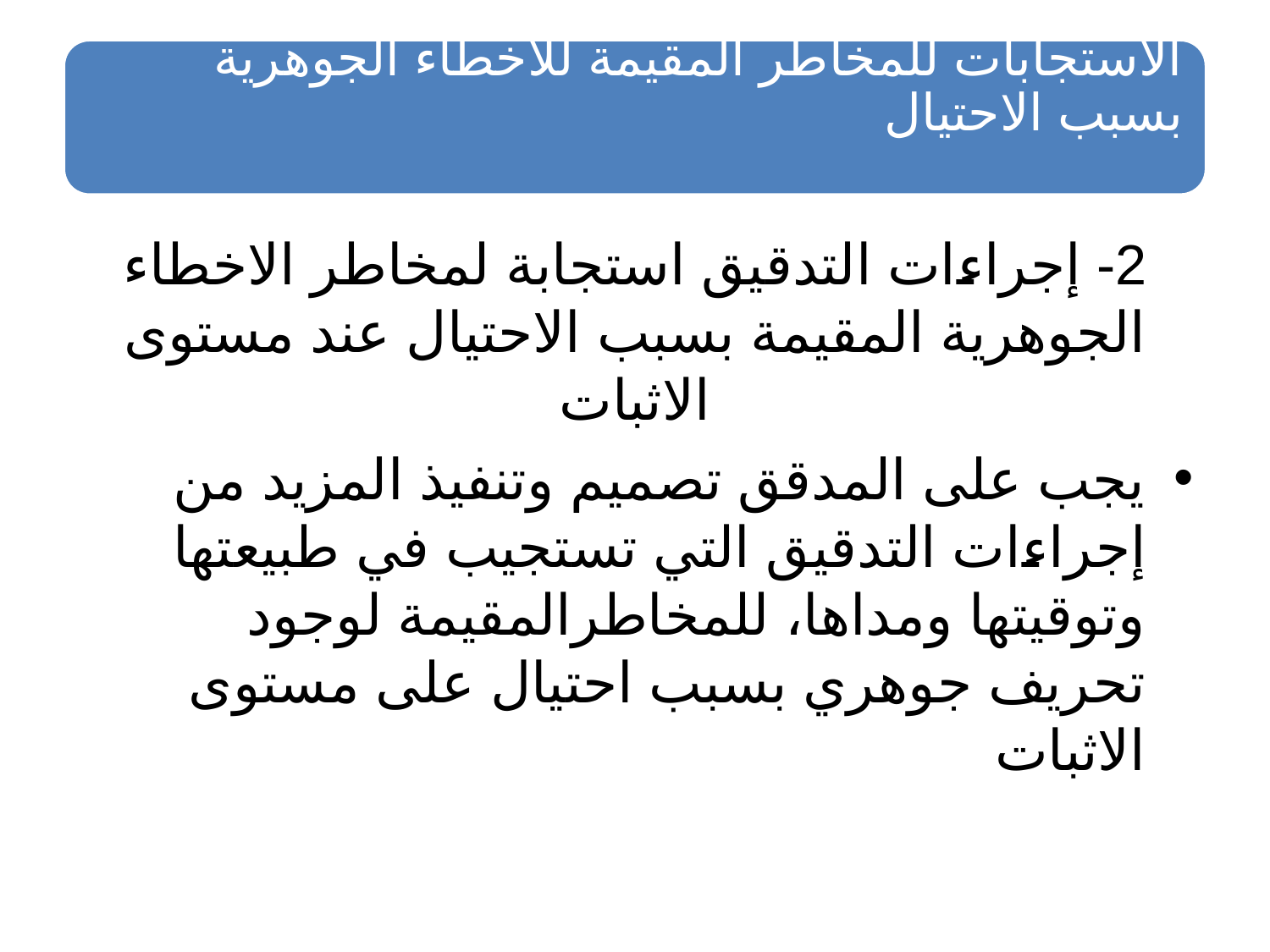

الاستجابات للمخاطر المقيمة للأخطاء الجوهرية بسبب الاحتيال
2- إجراءات التدقيق استجابة لمخاطر الاخطاء الجوهرية المقيمة بسبب الاحتيال عند مستوى الاثبات
يجب على المدقق تصميم وتنفيذ المزيد من إجراءات التدقيق التي تستجيب في طبيعتها وتوقيتها ومداها، للمخاطرالمقيمة لوجود تحريف جوهري بسبب احتيال على مستوى الاثبات